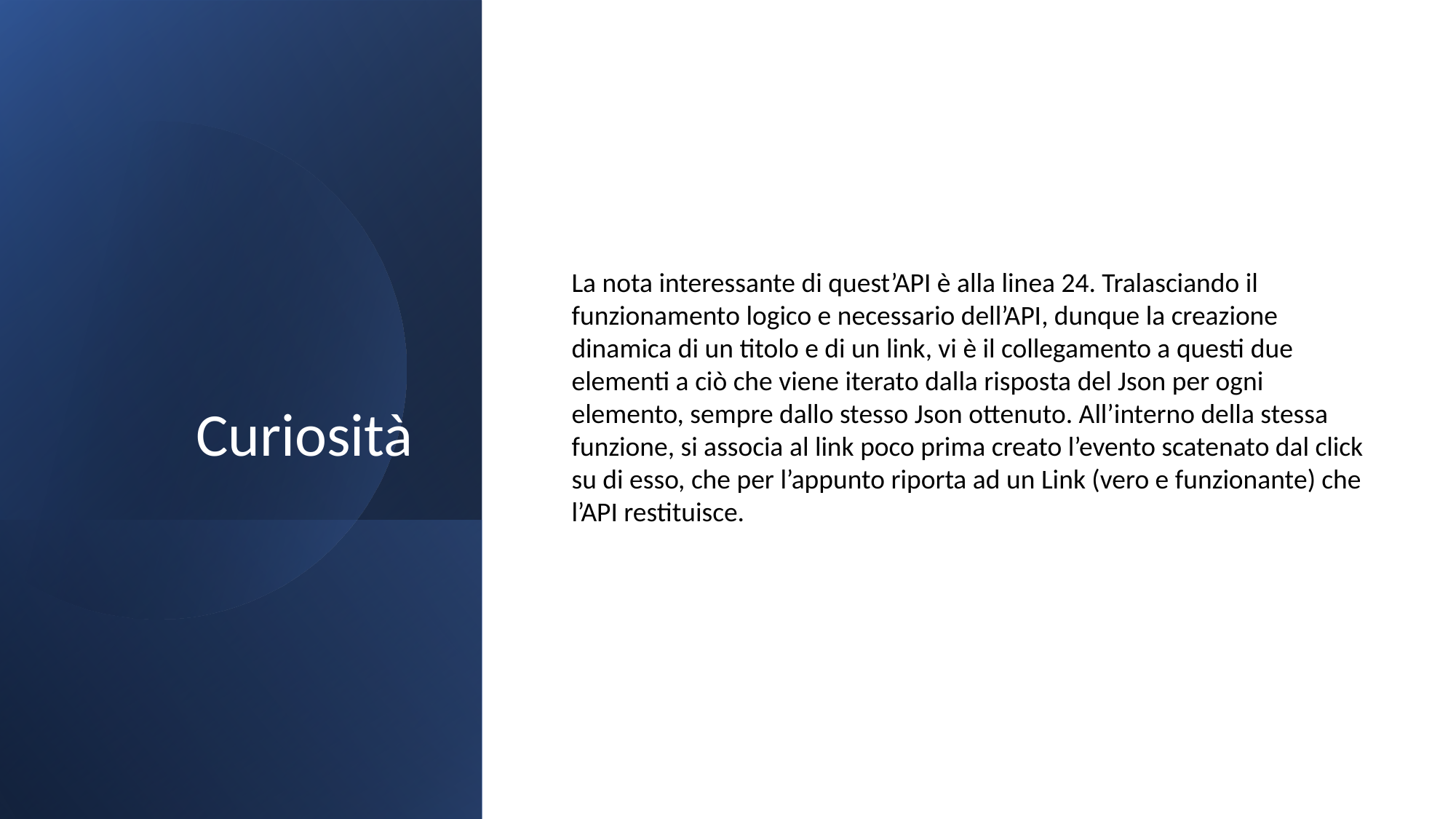

# Curiosità

La nota interessante di quest’API è alla linea 24. Tralasciando il funzionamento logico e necessario dell’API, dunque la creazione dinamica di un titolo e di un link, vi è il collegamento a questi due elementi a ciò che viene iterato dalla risposta del Json per ogni elemento, sempre dallo stesso Json ottenuto. All’interno della stessa funzione, si associa al link poco prima creato l’evento scatenato dal click su di esso, che per l’appunto riporta ad un Link (vero e funzionante) che l’API restituisce.